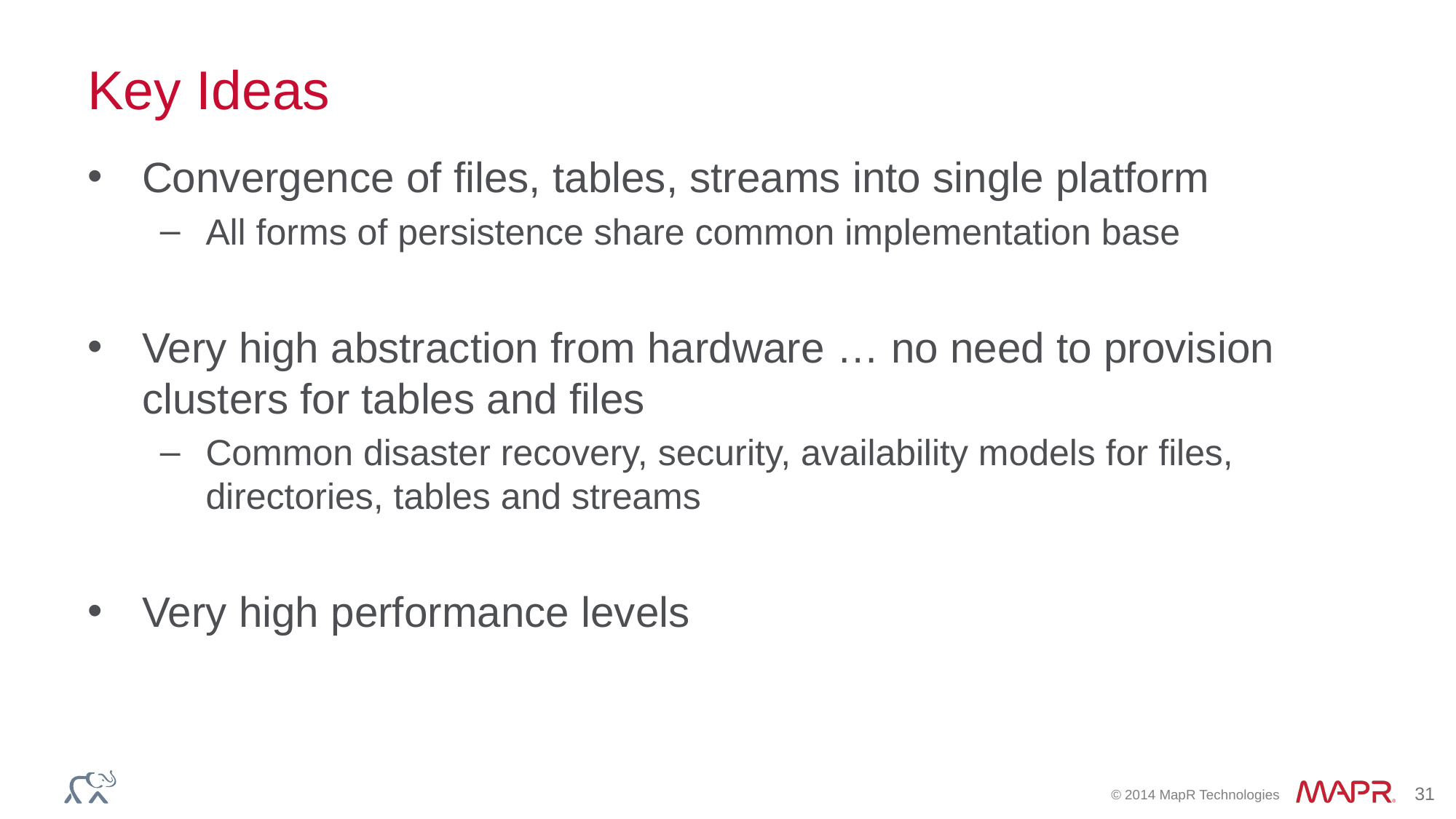

# Key Ideas
Convergence of files, tables, streams into single platform
All forms of persistence share common implementation base

Very high abstraction from hardware … no need to provision clusters for tables and files
Common disaster recovery, security, availability models for files, directories, tables and streams

Very high performance levels